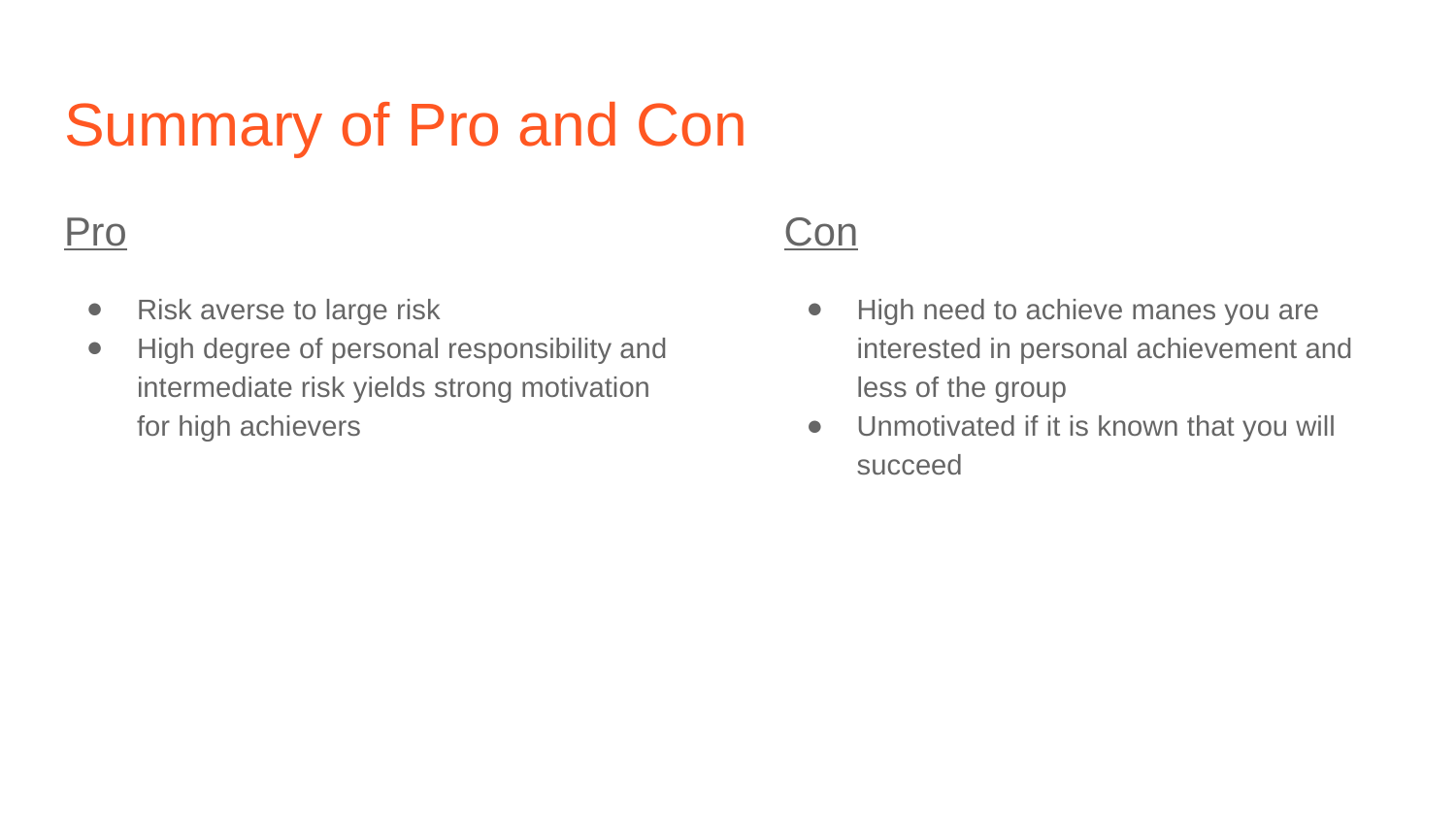

# Summary of Pro and Con
Pro
Risk averse to large risk
High degree of personal responsibility and intermediate risk yields strong motivation for high achievers
Con
High need to achieve manes you are interested in personal achievement and less of the group
Unmotivated if it is known that you will succeed